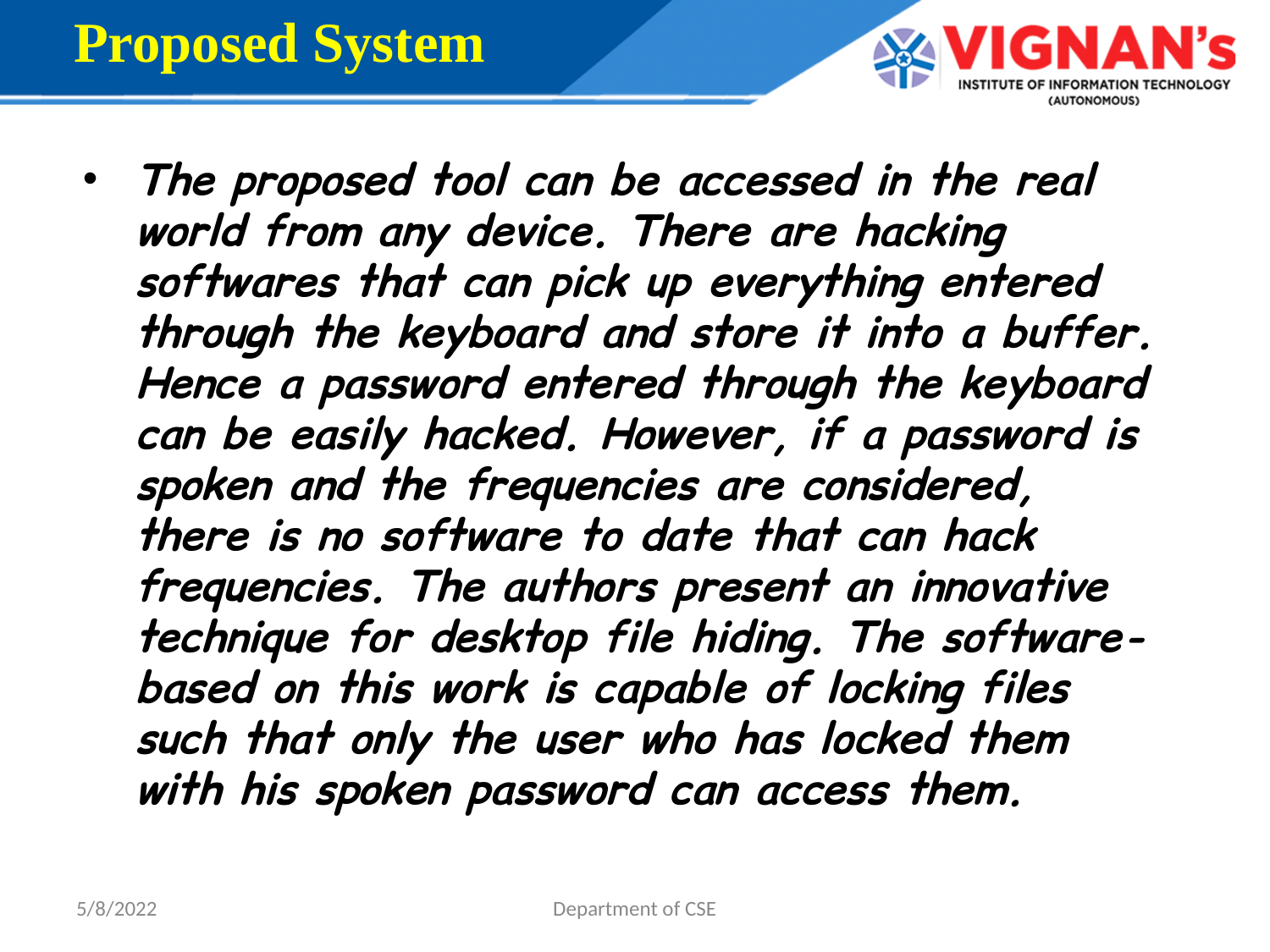

Proposed System
The proposed tool can be accessed in the real world from any device. There are hacking softwares that can pick up everything entered through the keyboard and store it into a buffer. Hence a password entered through the keyboard can be easily hacked. However, if a password is spoken and the frequencies are considered, there is no software to date that can hack frequencies. The authors present an innovative technique for desktop file hiding. The software-based on this work is capable of locking files such that only the user who has locked them with his spoken password can access them.
5/8/2022
Department of CSE